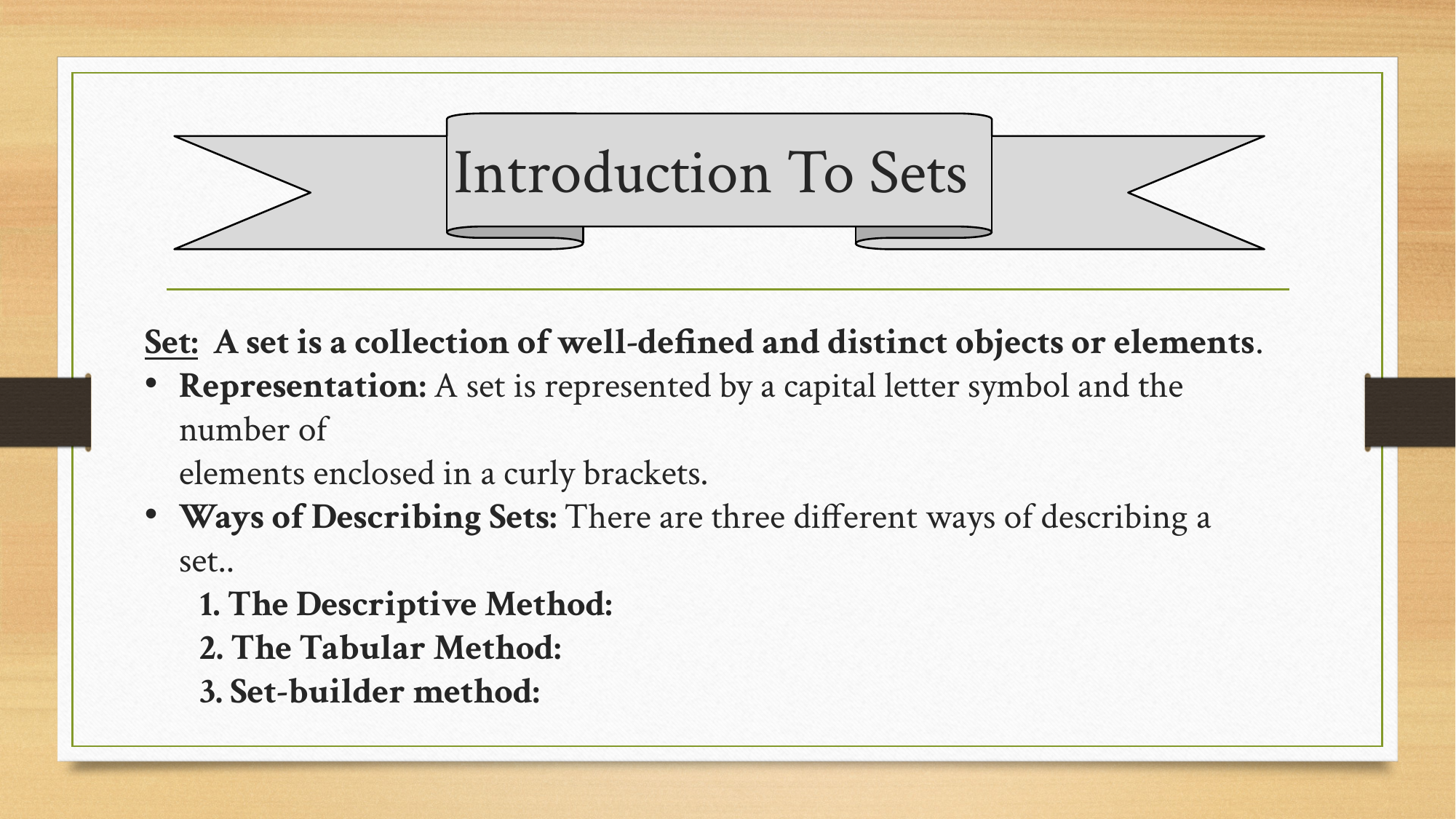

# Introduction To Sets

Set:  A set is a collection of well-defined and distinct objects or elements.
Representation: A set is represented by a capital letter symbol and the number of
elements enclosed in a curly brackets.
Ways of Describing Sets: There are three different ways of describing a set..
1. The Descriptive Method:
2. The Tabular Method:
3. Set-builder method: